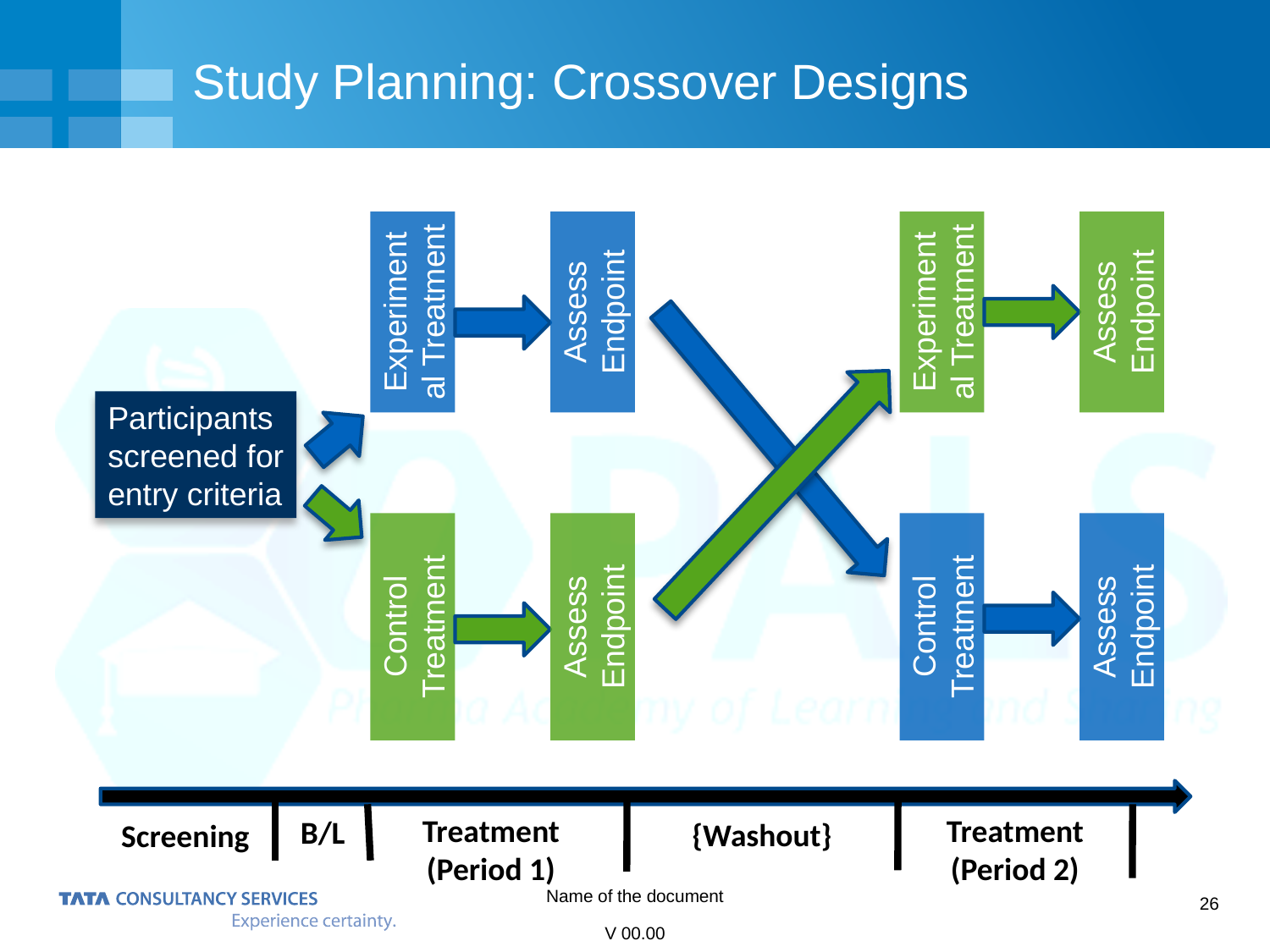

# Study Planning: Crossover Designs
Experimental Treatment
Assess Endpoint
Experimental Treatment
Assess Endpoint

Participants screened for entry criteria

Control Treatment
Assess Endpoint
Control Treatment
Assess Endpoint

Treatment (Period 1)
Treatment (Period 2)
B/L
{Washout}
Screening